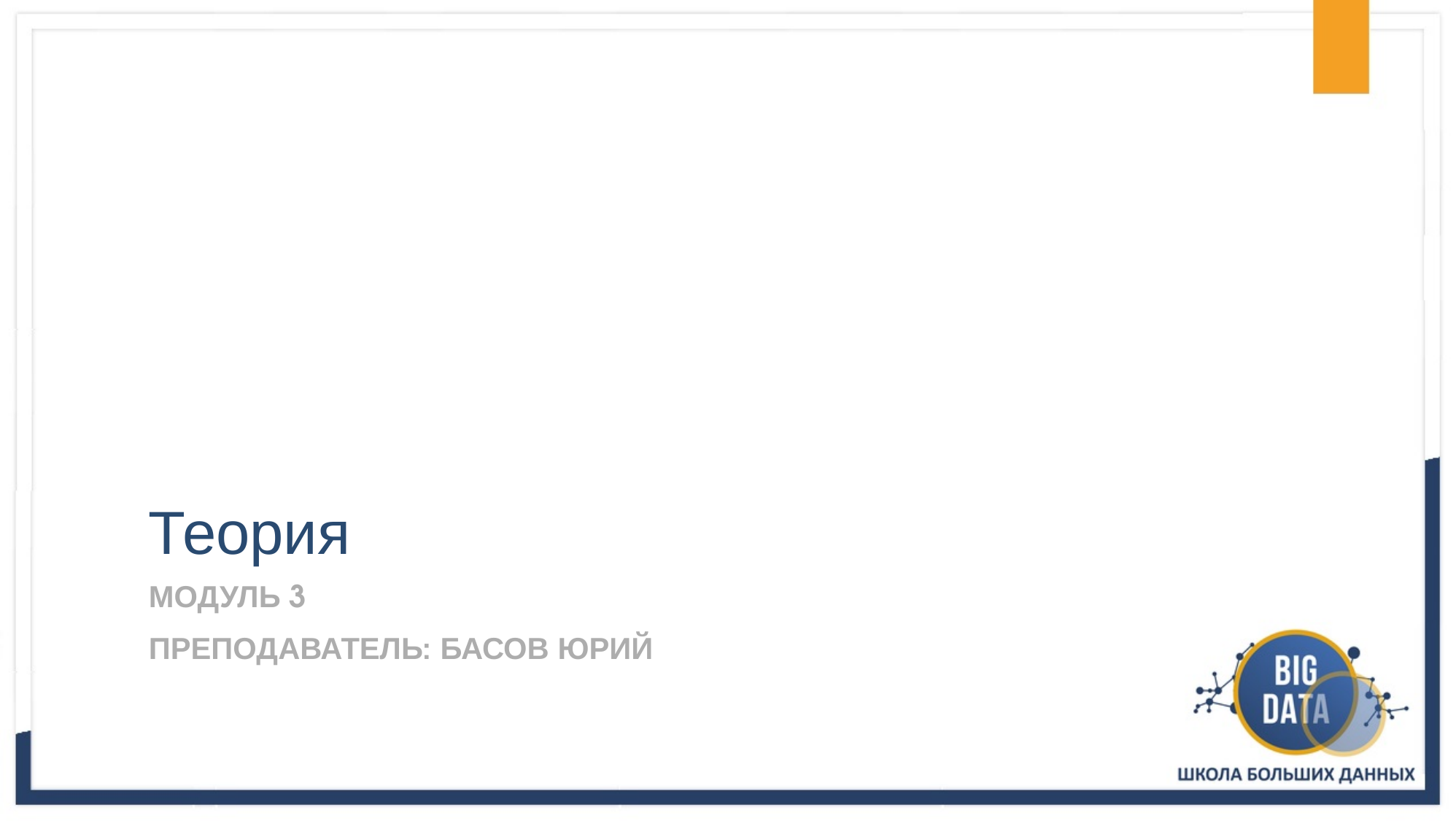

# Теория
Модуль 3
Преподаватель: БАСОВ ЮРИЙ